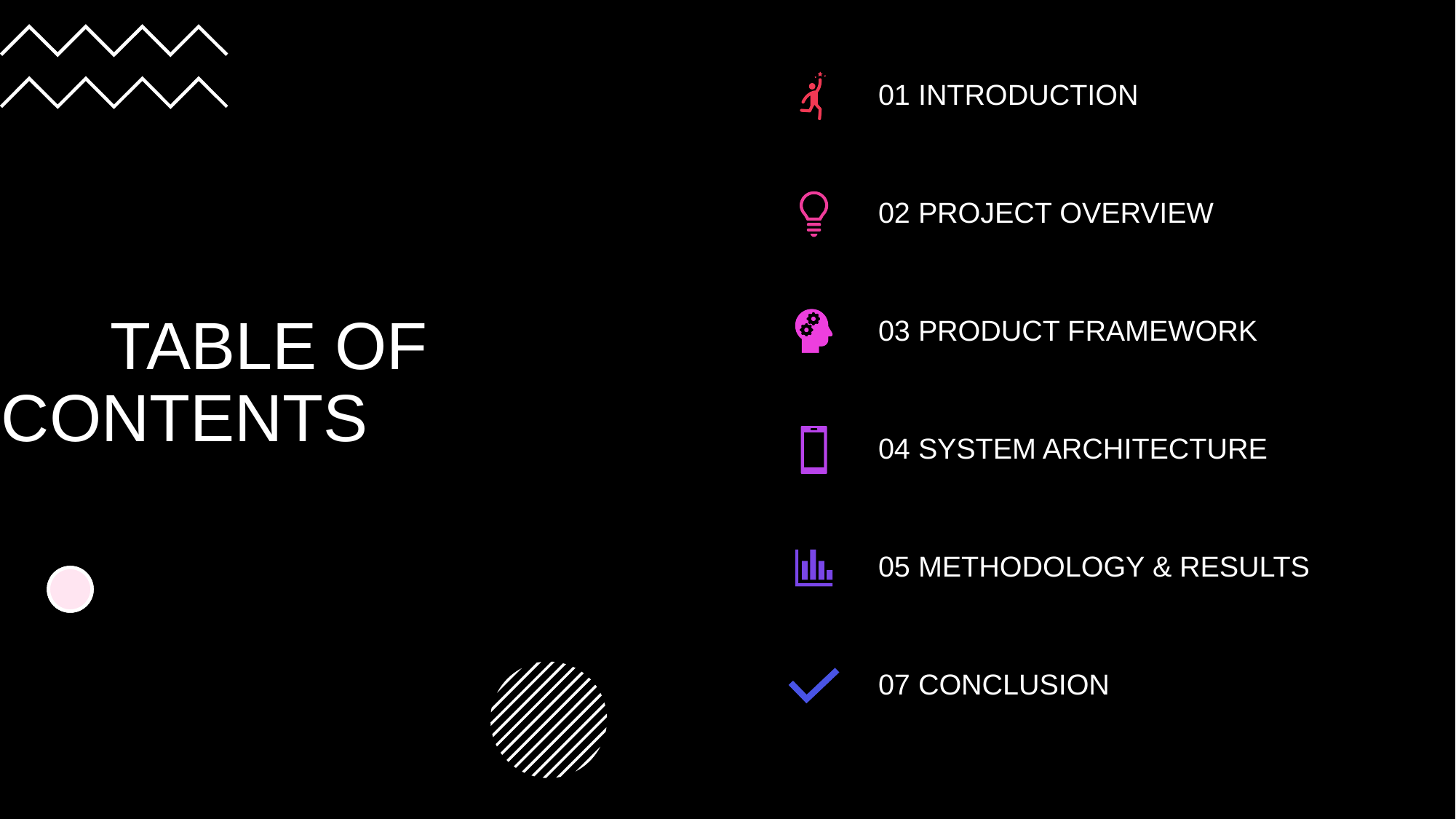

01 INTRODUCTION
02 PROJECT OVERVIEW
03 PRODUCT FRAMEWORK
04 SYSTEM ARCHITECTURE
05 METHODOLOGY & RESULTS
07 CONCLUSION
# TABLE OF CONTENTS